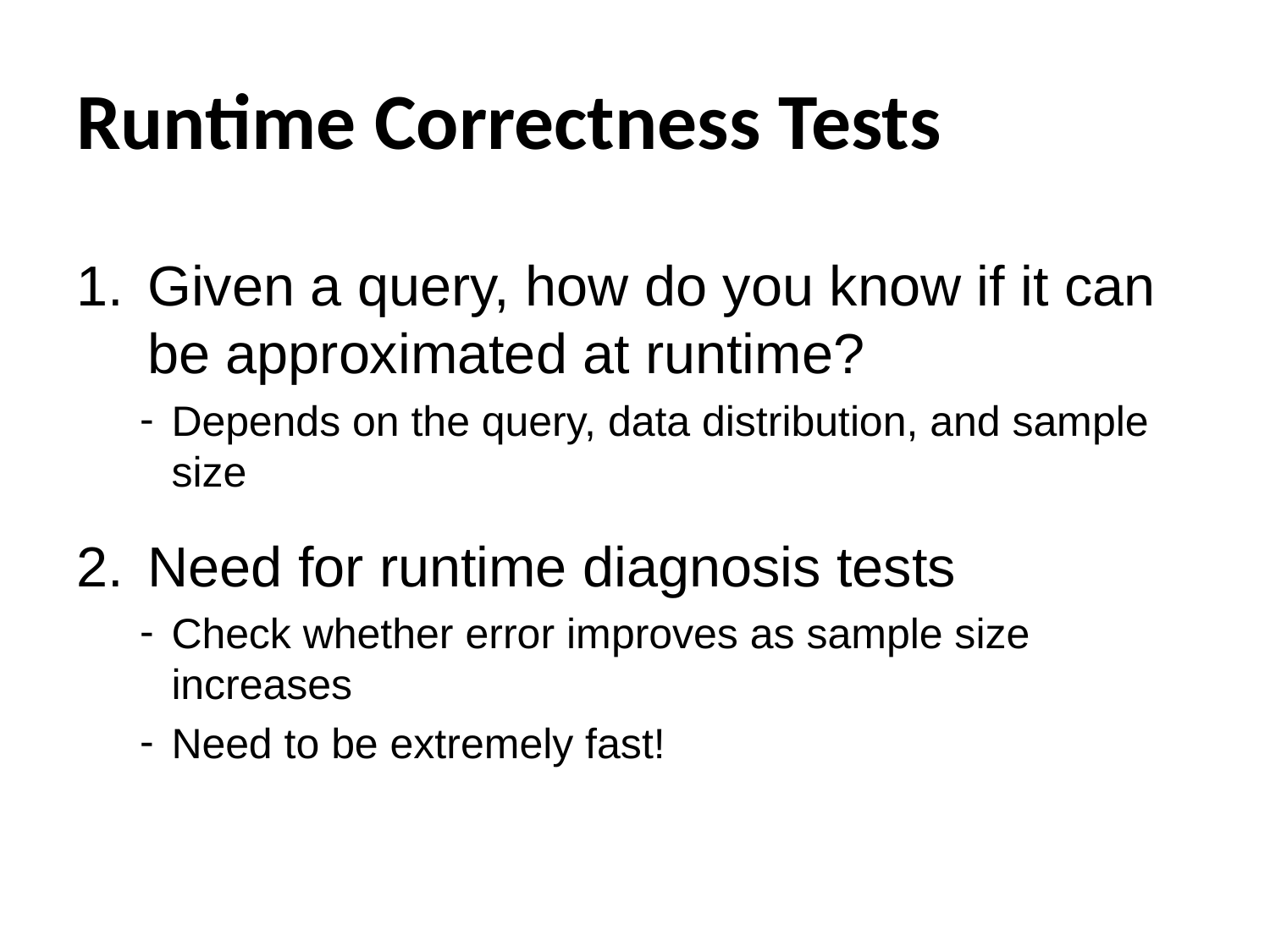

# Runtime Correctness Tests
Given a query, how do you know if it can be approximated at runtime?
Depends on the query, data distribution, and sample size
Need for runtime diagnosis tests
Check whether error improves as sample size increases
Need to be extremely fast!